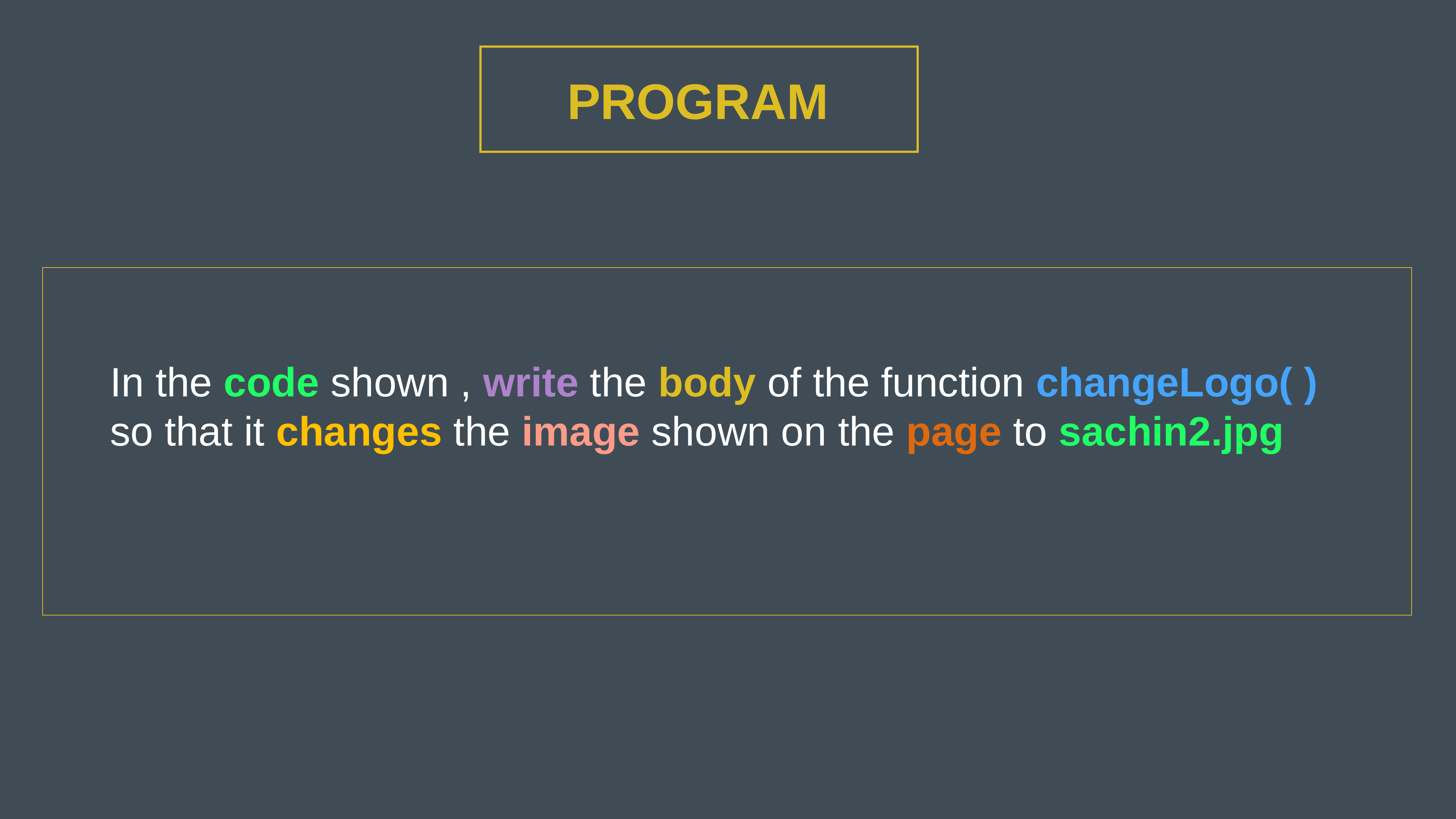

PROGRAM

In the code shown , write the body of the function changeLogo( ) so that it changes the image shown on the page to sachin2.jpg